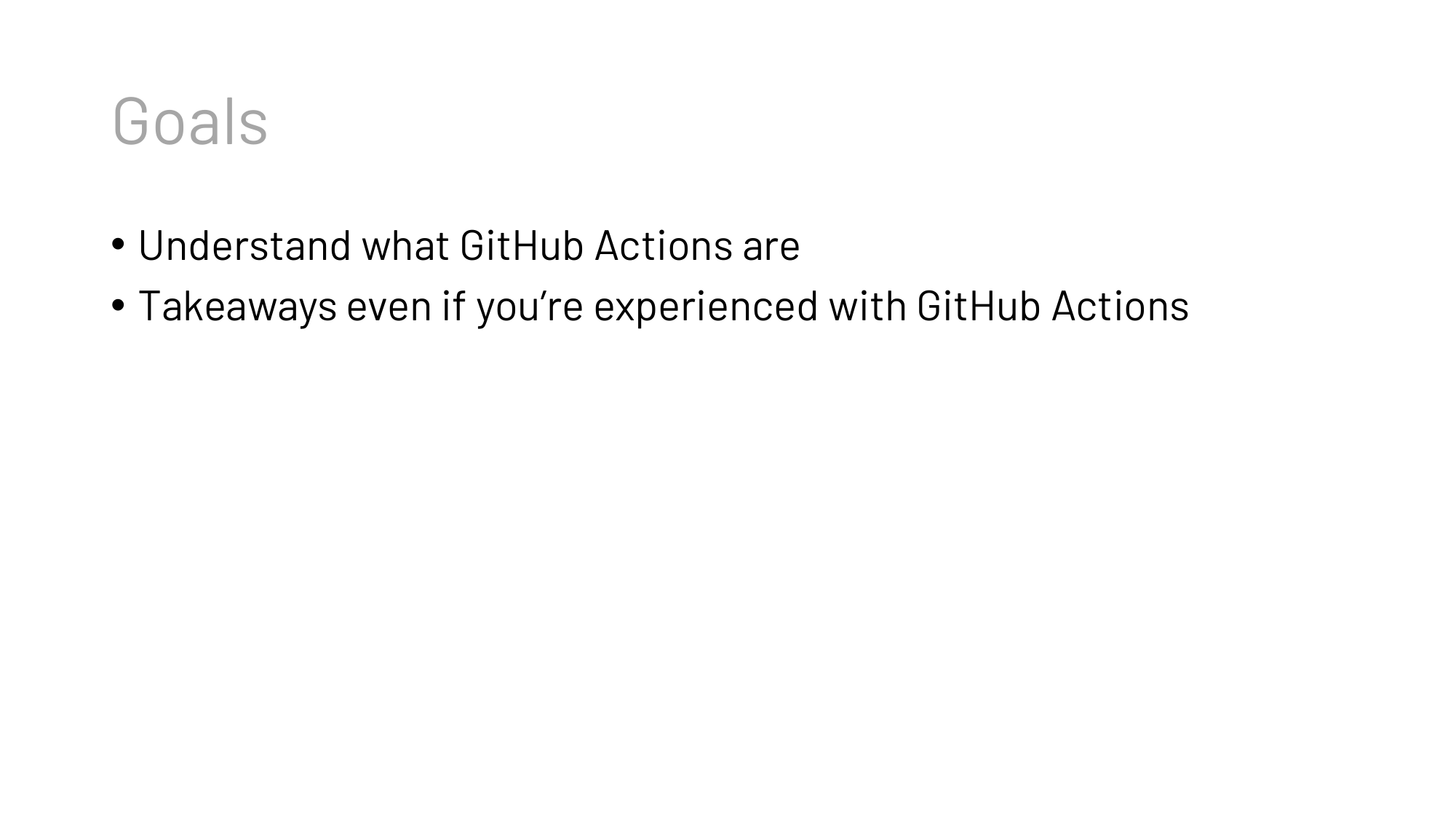

# Goals
Understand what GitHub Actions are
Takeaways even if you’re experienced with GitHub Actions